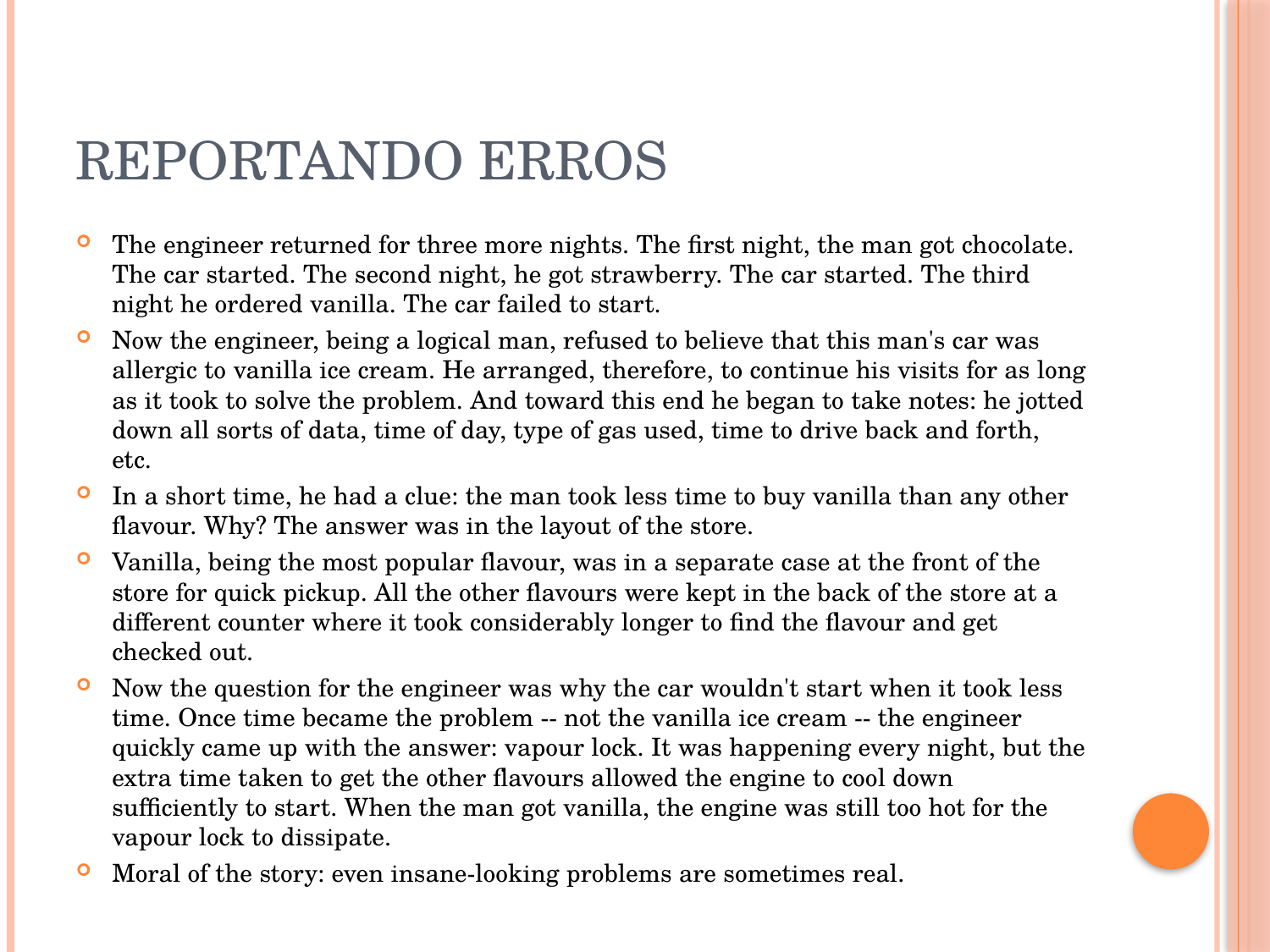

# Reportando erros
The engineer returned for three more nights. The first night, the man got chocolate. The car started. The second night, he got strawberry. The car started. The third night he ordered vanilla. The car failed to start.
Now the engineer, being a logical man, refused to believe that this man's car was allergic to vanilla ice cream. He arranged, therefore, to continue his visits for as long as it took to solve the problem. And toward this end he began to take notes: he jotted down all sorts of data, time of day, type of gas used, time to drive back and forth, etc.
In a short time, he had a clue: the man took less time to buy vanilla than any other flavour. Why? The answer was in the layout of the store.
Vanilla, being the most popular flavour, was in a separate case at the front of the store for quick pickup. All the other flavours were kept in the back of the store at a different counter where it took considerably longer to find the flavour and get checked out.
Now the question for the engineer was why the car wouldn't start when it took less time. Once time became the problem -- not the vanilla ice cream -- the engineer quickly came up with the answer: vapour lock. It was happening every night, but the extra time taken to get the other flavours allowed the engine to cool down sufficiently to start. When the man got vanilla, the engine was still too hot for the vapour lock to dissipate.
Moral of the story: even insane-looking problems are sometimes real.